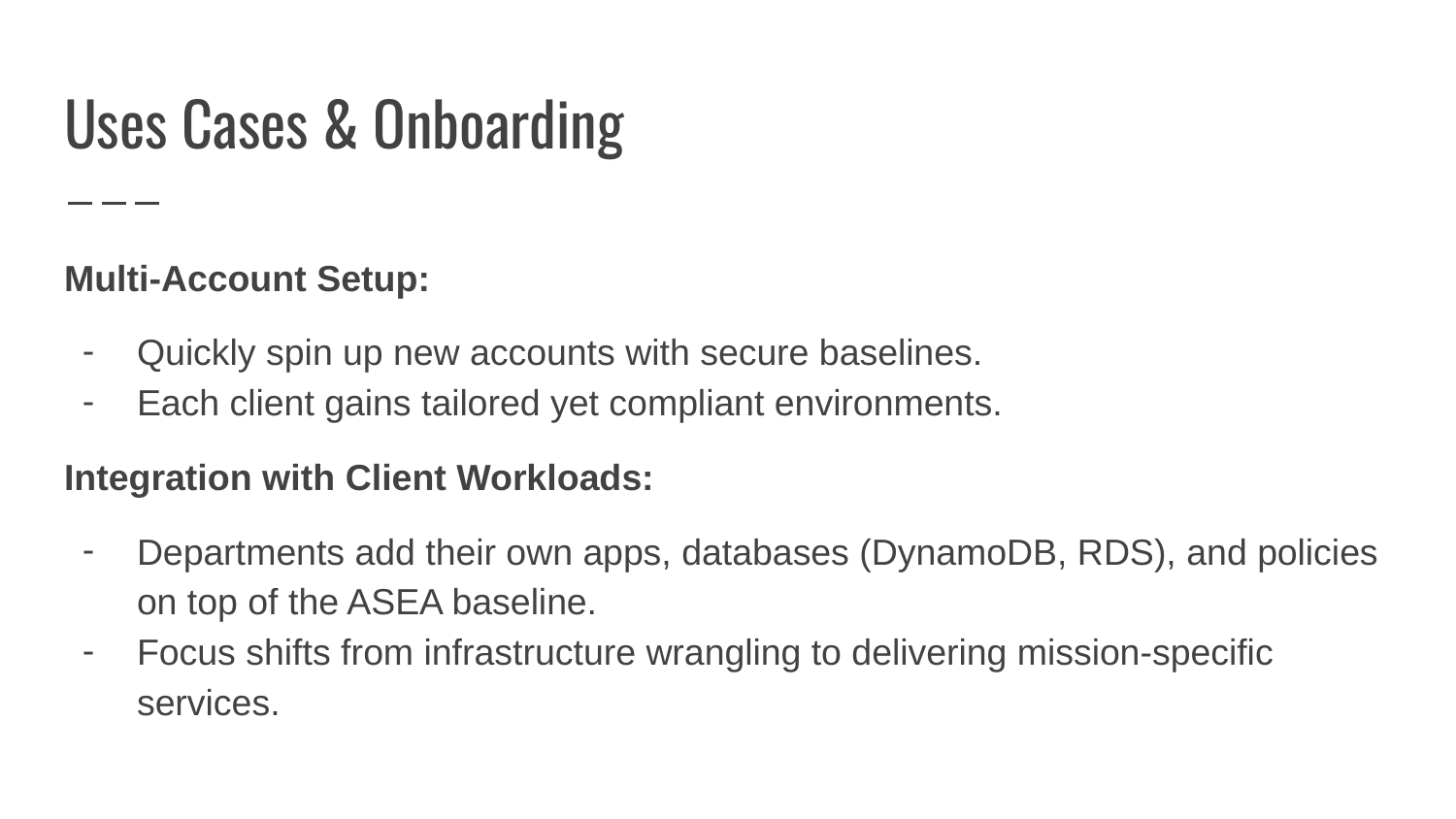

# Uses Cases & Onboarding
Multi-Account Setup:
Quickly spin up new accounts with secure baselines.
Each client gains tailored yet compliant environments.
Integration with Client Workloads:
Departments add their own apps, databases (DynamoDB, RDS), and policies on top of the ASEA baseline.
Focus shifts from infrastructure wrangling to delivering mission-specific services.